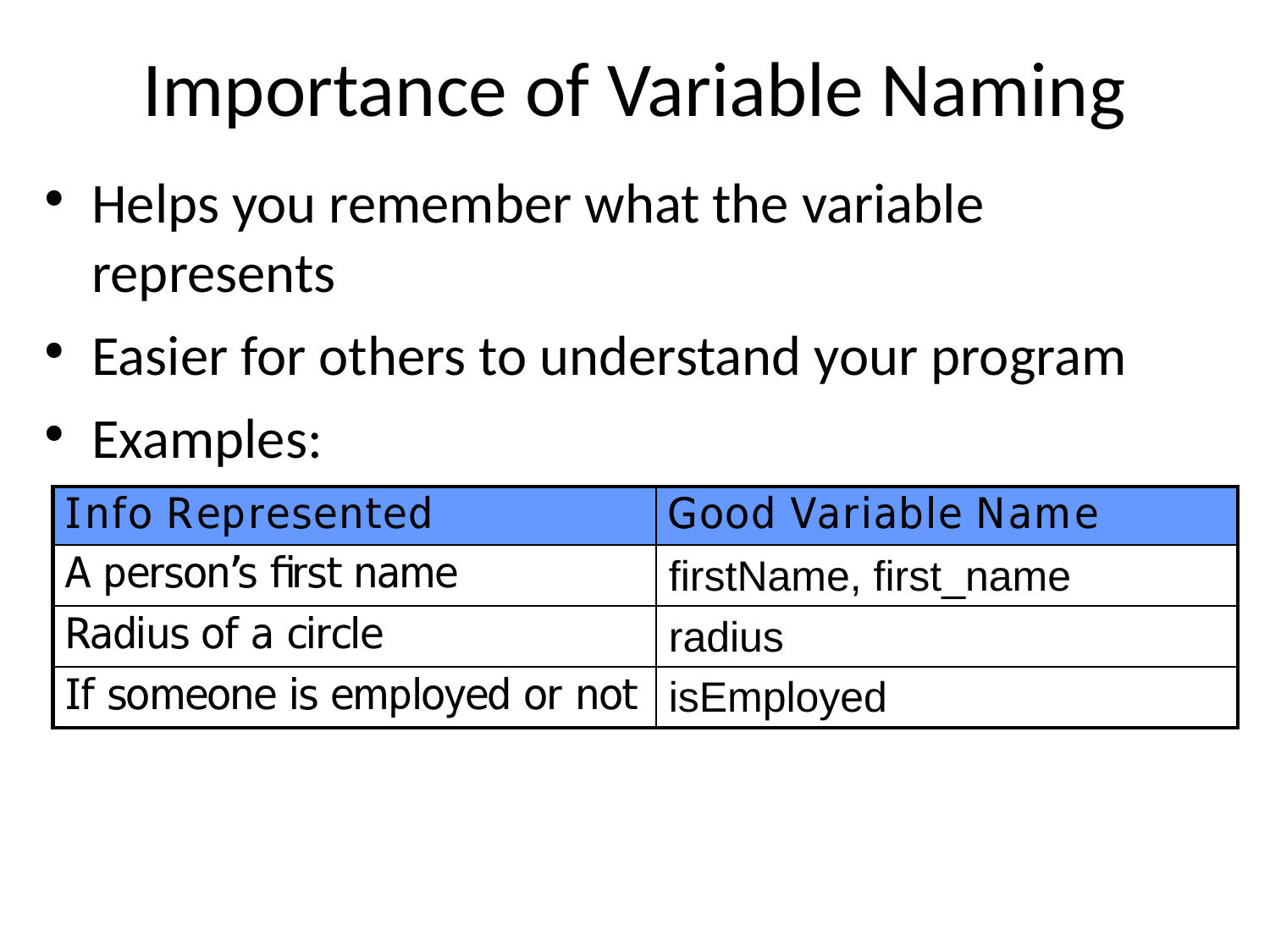

# Importance of Variable Naming
Helps you remember what the variable represents
Easier for others to understand your program
Examples:
| Info Represented | Good Variable Name |
| --- | --- |
| A person’s first name | firstName, first\_name |
| Radius of a circle | radius |
| If someone is employed or not | isEmployed |